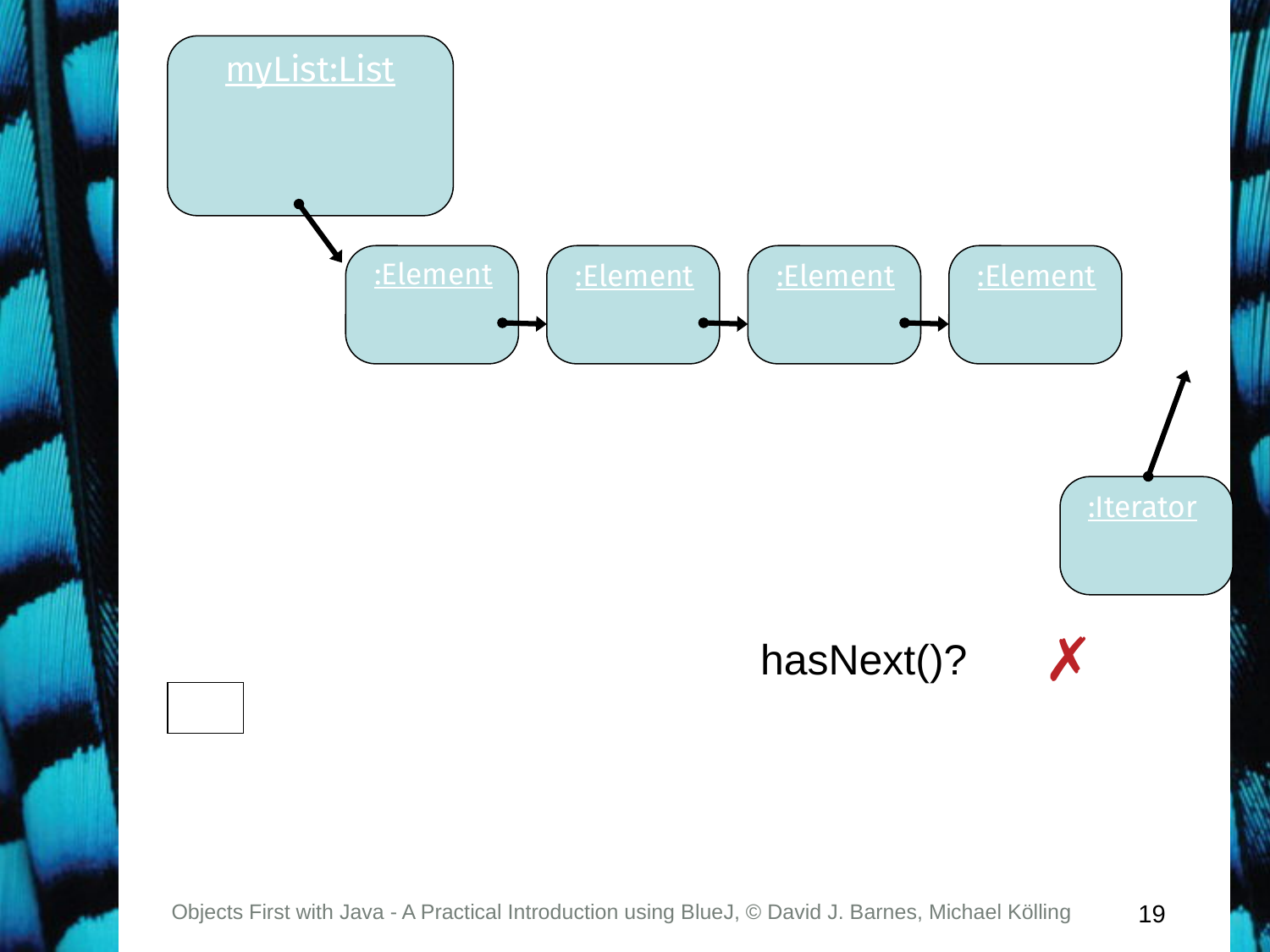

myList:List

:Element
:Element
:Element
:Element

:Iterator
✗
hasNext()?

Objects First with Java - A Practical Introduction using BlueJ, © David J. Barnes, Michael Kölling